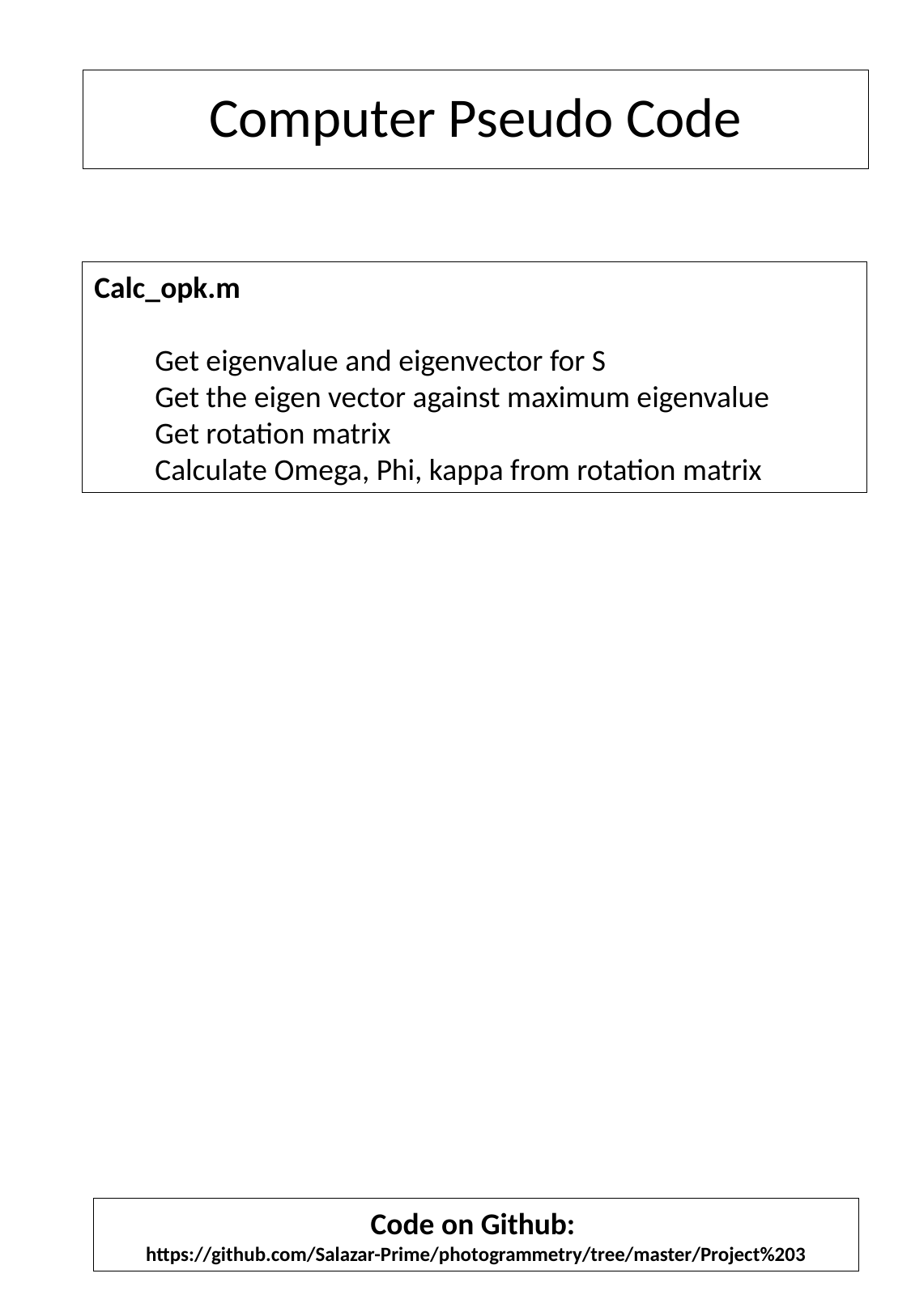

# Computer Pseudo Code
Calc_opk.m

Get eigenvalue and eigenvector for S
Get the eigen vector against maximum eigenvalue
Get rotation matrix
Calculate Omega, Phi, kappa from rotation matrix
Code on Github:
https://github.com/Salazar-Prime/photogrammetry/tree/master/Project%203